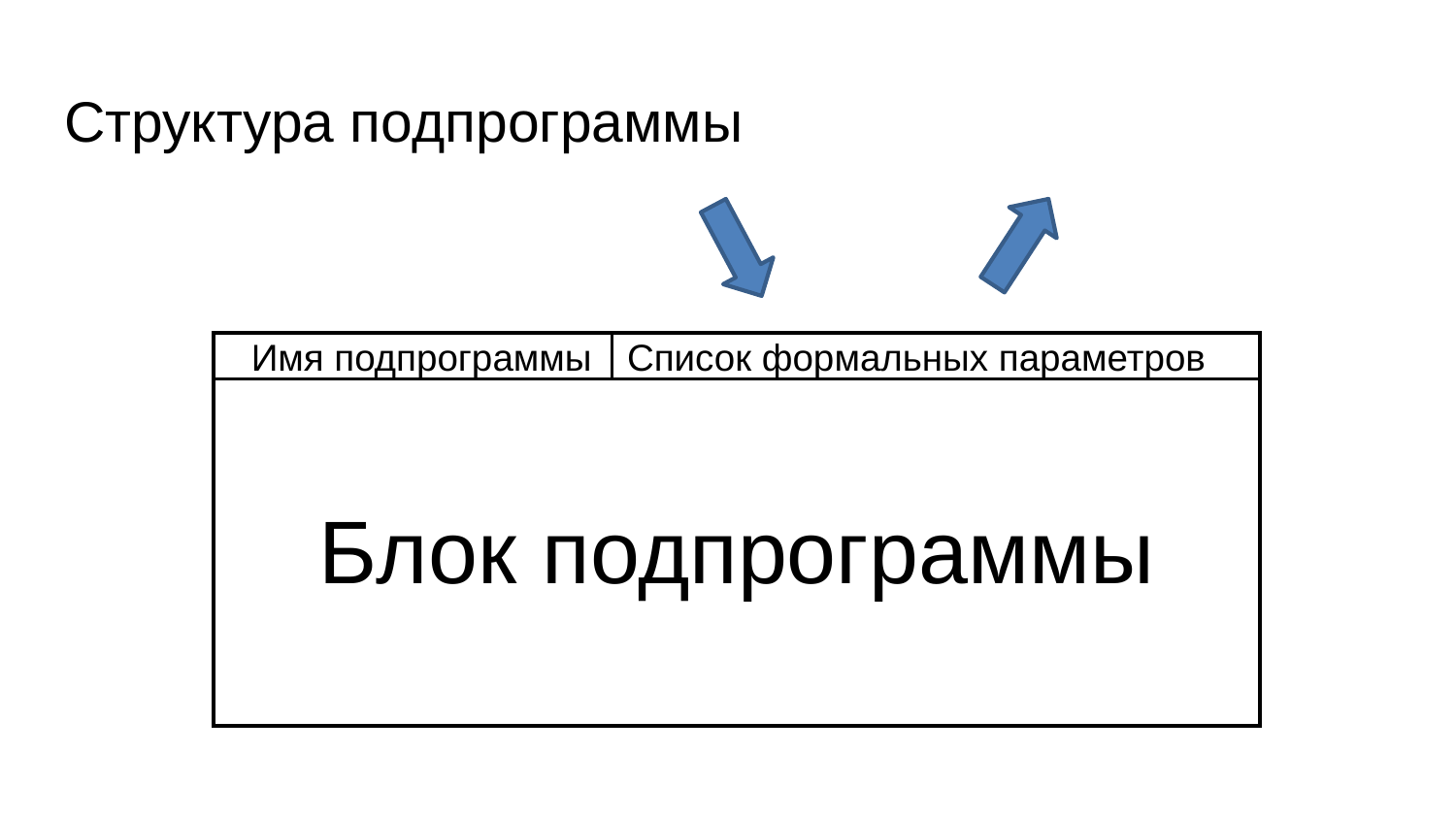

# Структура подпрограммы

| Имя подпрограммы | Список формальных параметров |
| --- | --- |
| Блок подпрограммы |  |